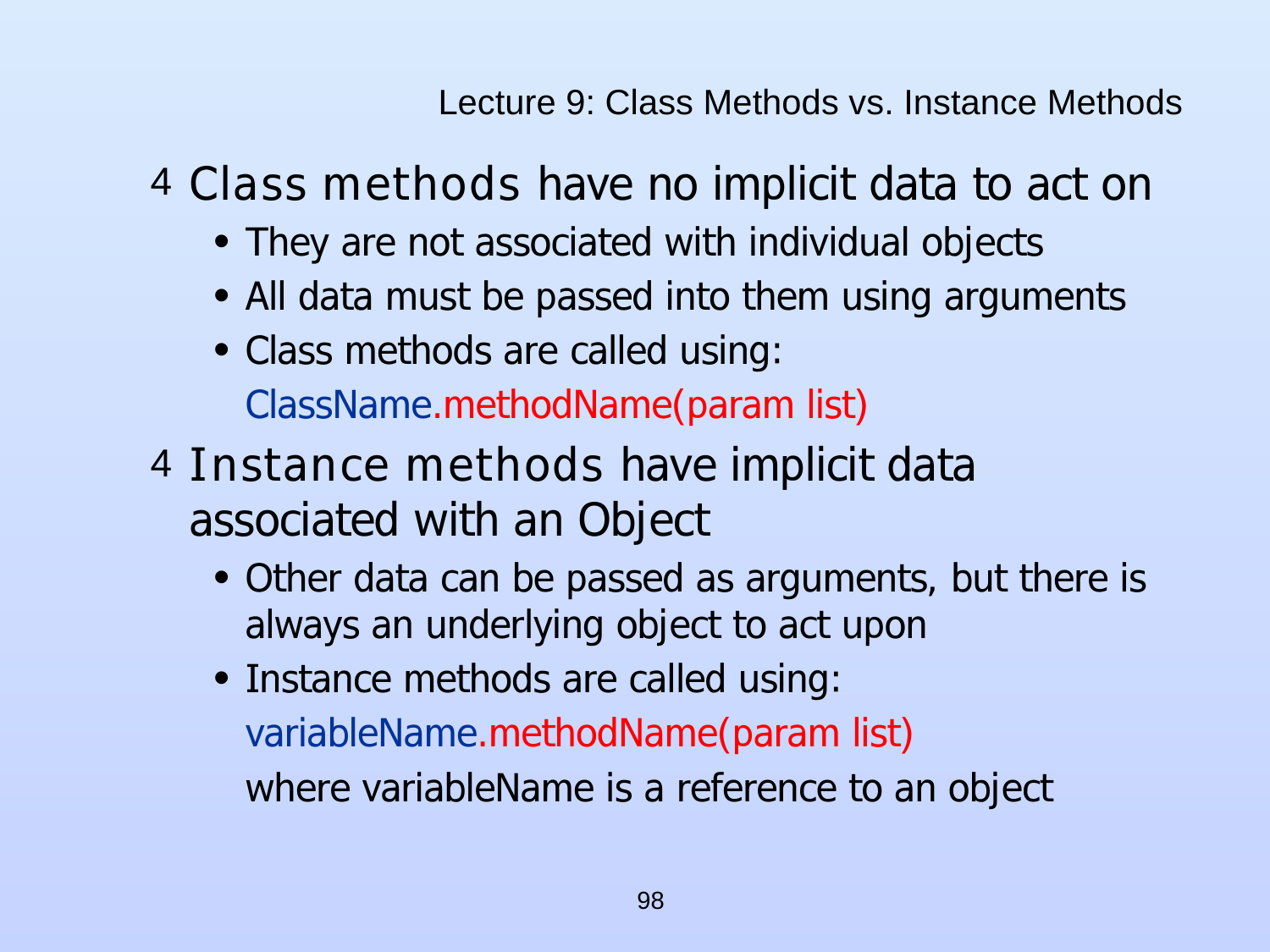

# Lecture 9: Class Methods vs. Instance Methods
Class methods have no implicit data to act on
They are not associated with individual objects
All data must be passed into them using arguments
Class methods are called using:
	ClassName.methodName(param list)
Instance methods have implicit data associated with an Object
Other data can be passed as arguments, but there is always an underlying object to act upon
Instance methods are called using:
	variableName.methodName(param list)
	where variableName is a reference to an object
98